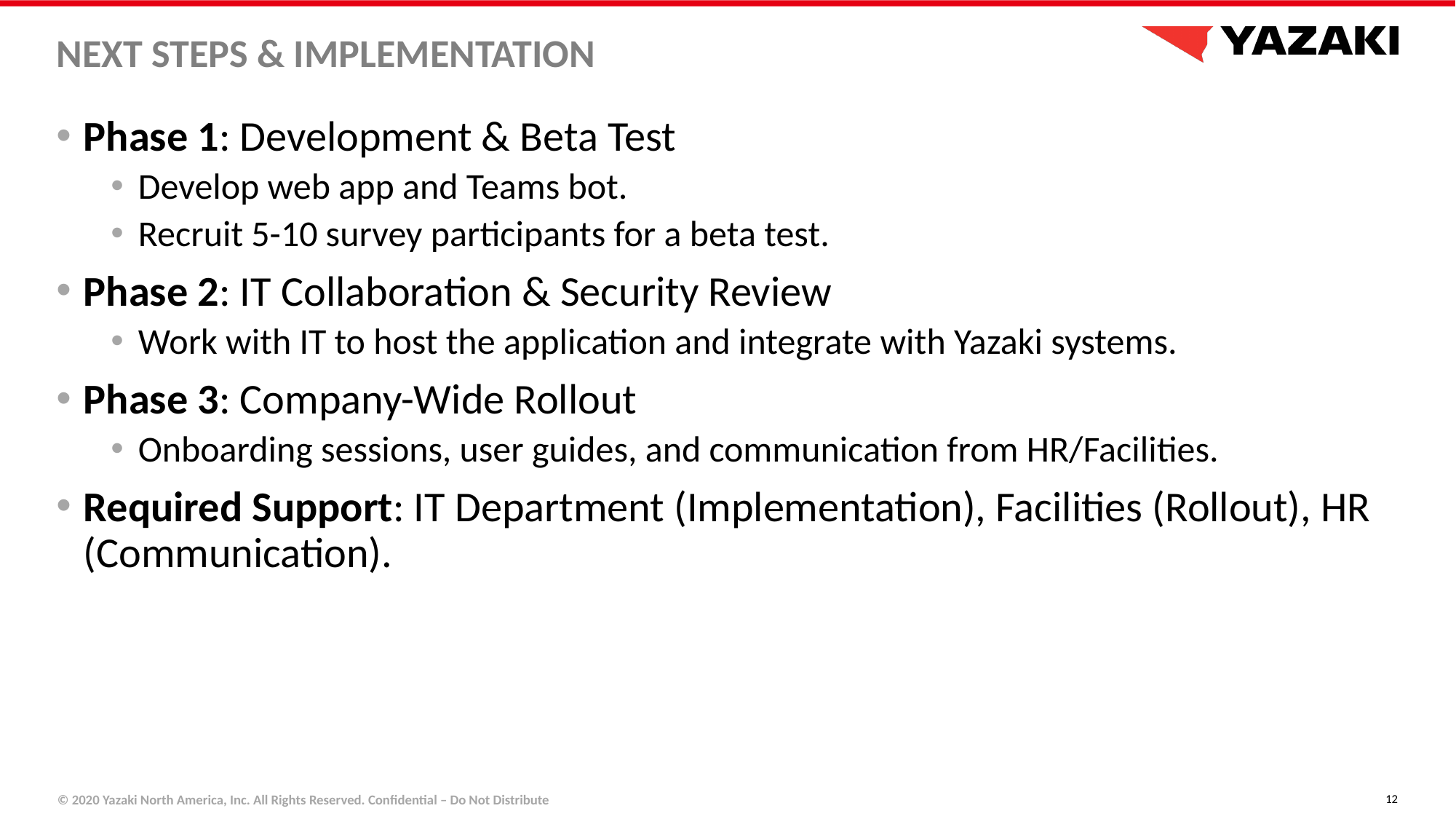

# Next steps & Implementation
Phase 1: Development & Beta Test
Develop web app and Teams bot.
Recruit 5-10 survey participants for a beta test.
Phase 2: IT Collaboration & Security Review
Work with IT to host the application and integrate with Yazaki systems.
Phase 3: Company-Wide Rollout
Onboarding sessions, user guides, and communication from HR/Facilities.
Required Support: IT Department (Implementation), Facilities (Rollout), HR (Communication).